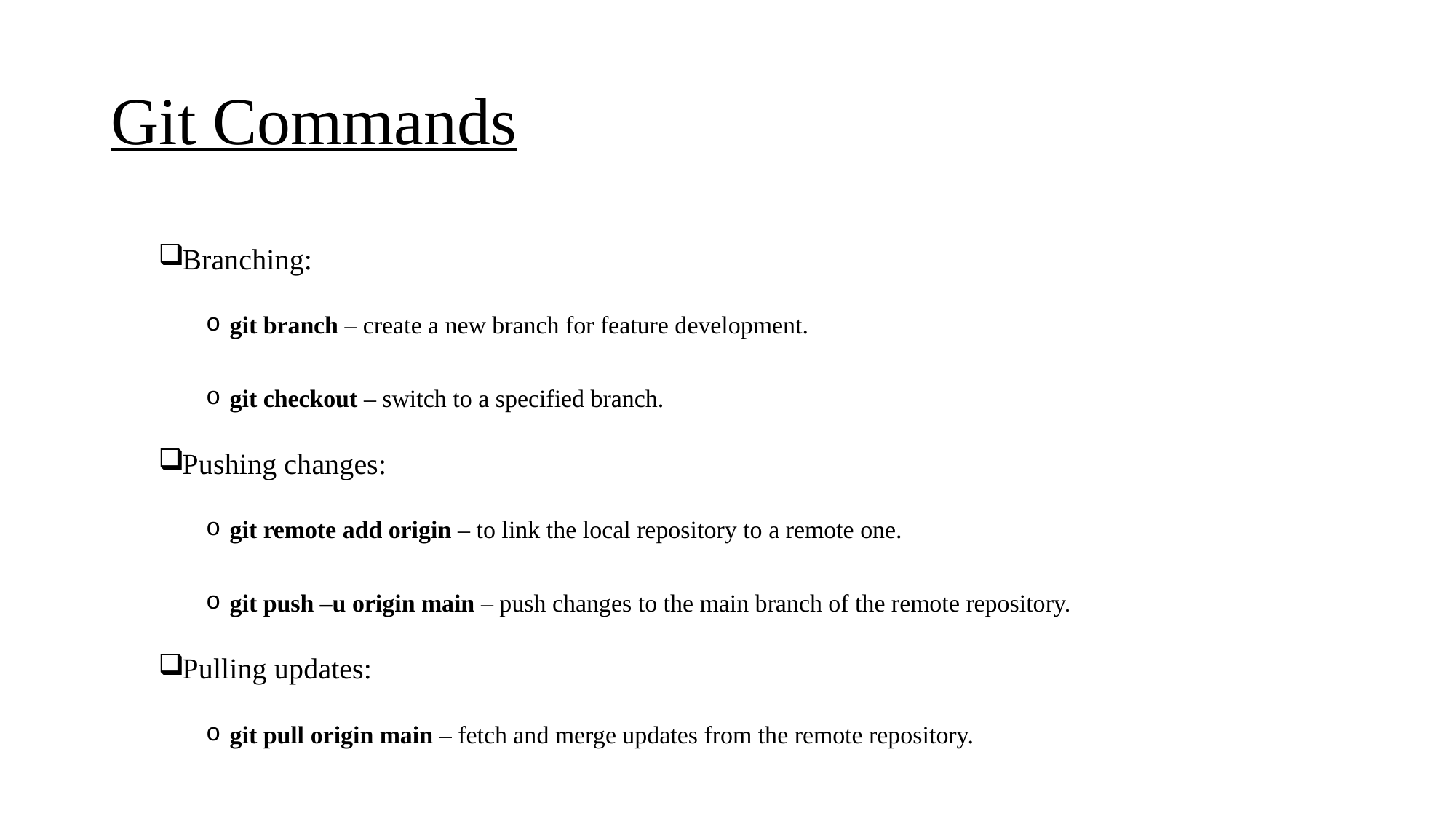

# Git Commands

Branching:

git branch – create a new branch for feature development.

git checkout – switch to a specified branch.

Pushing changes:

git remote add origin – to link the local repository to a remote one.

git push –u origin main – push changes to the main branch of the remote repository.

Pulling updates:

git pull origin main – fetch and merge updates from the remote repository.